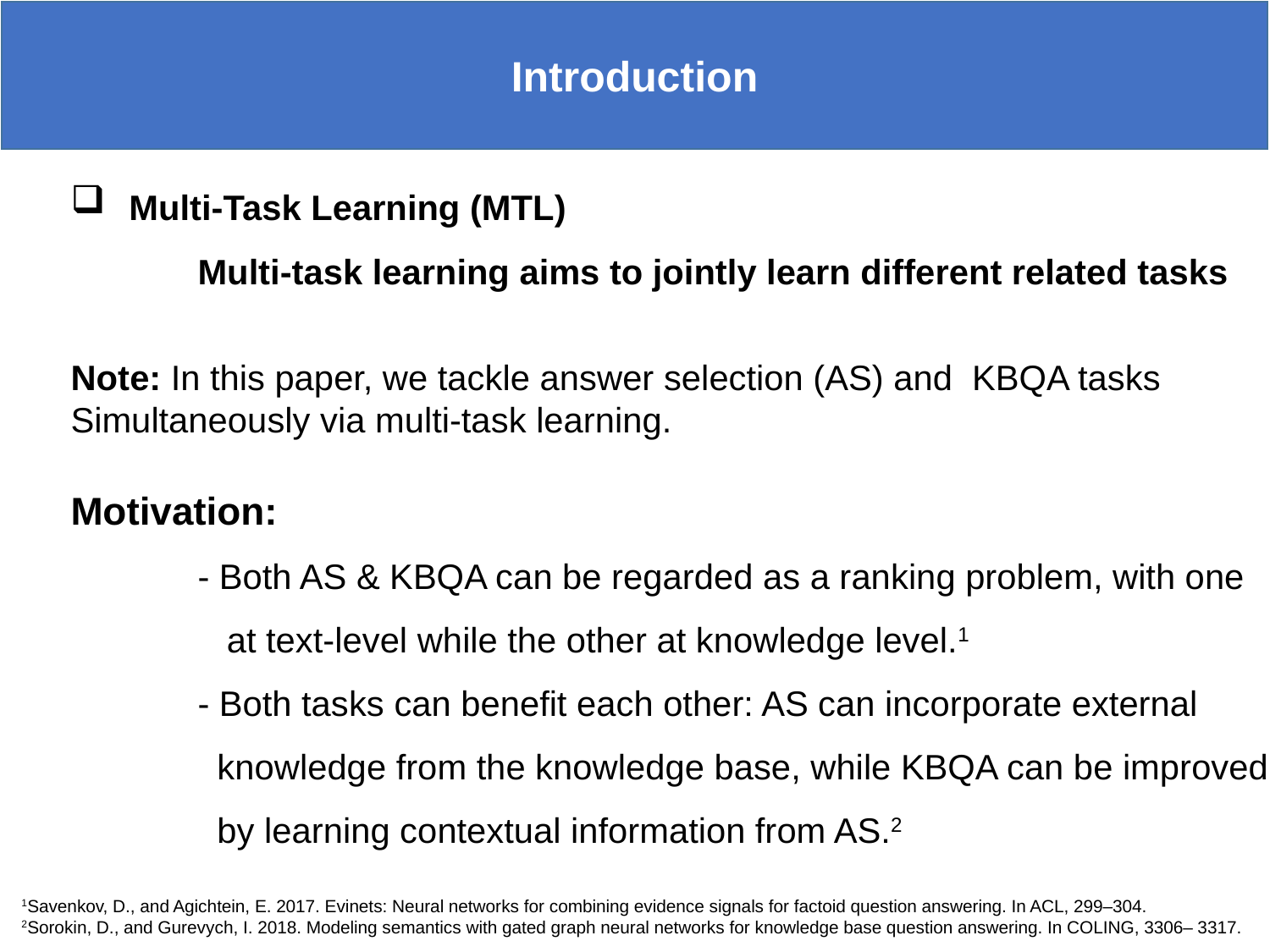

Introduction
 Multi-Task Learning (MTL)
	Multi-task learning aims to jointly learn different related tasks

Note: In this paper, we tackle answer selection (AS) and  KBQA tasks
Simultaneously via multi-task learning.

Motivation:
	- Both AS & KBQA can be regarded as a ranking problem, with one
	   at text-level while the other at knowledge level.1
	- Both tasks can benefit each other: AS can incorporate external
	  knowledge from the knowledge base, while KBQA can be improved
	  by learning contextual information from AS.2
1Savenkov, D., and Agichtein, E. 2017. Evinets: Neural networks for combining evidence signals for factoid question answering. In ACL, 299–304.
2Sorokin, D., and Gurevych, I. 2018. Modeling semantics with gated graph neural networks for knowledge base question answering. In COLING, 3306– 3317.